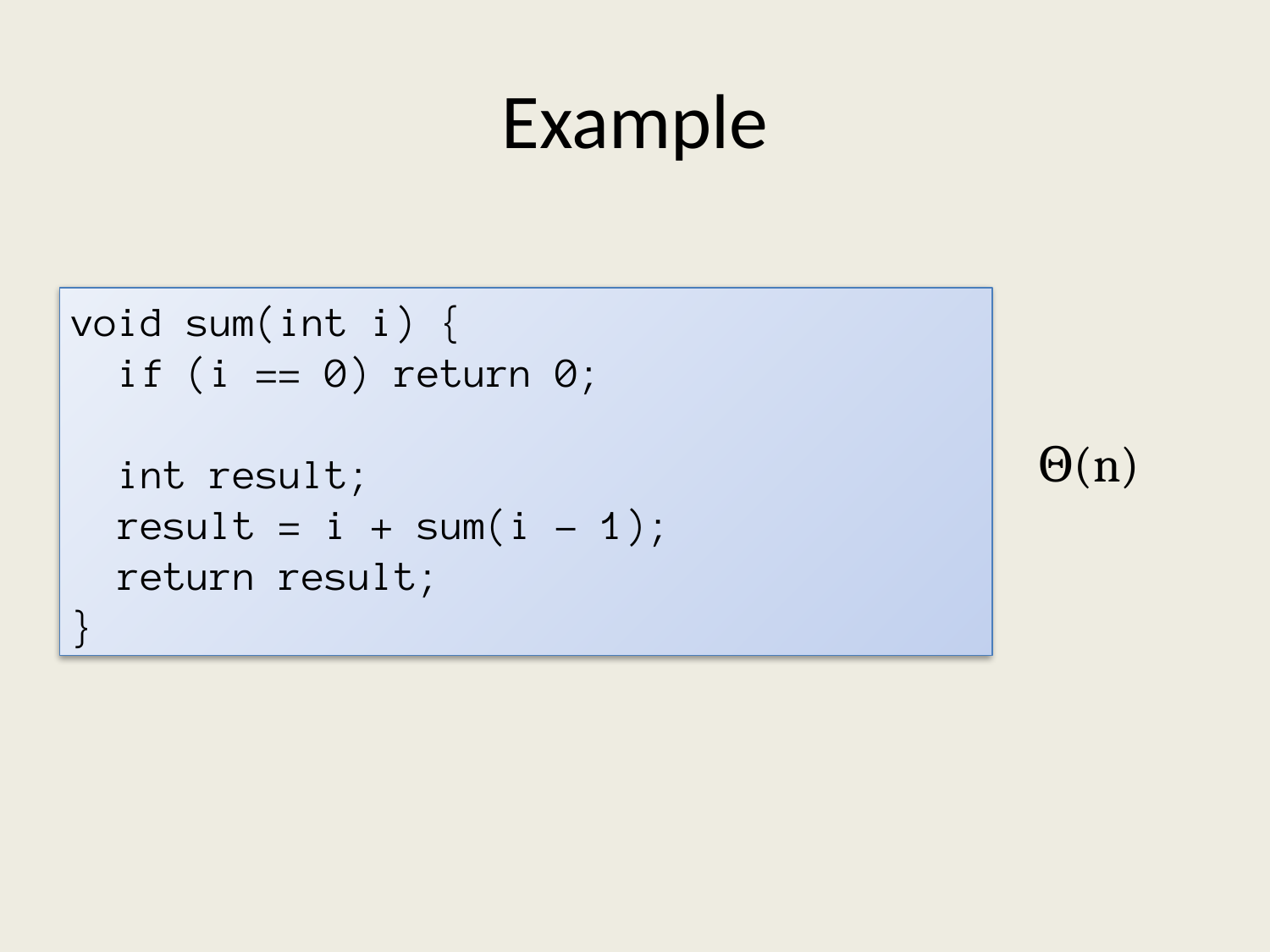

# Example
void sum(int i) {
  if (i == 0) return 0;

  int result;
  result = i + sum(i - 1);
  return result;
}
Θ(n)